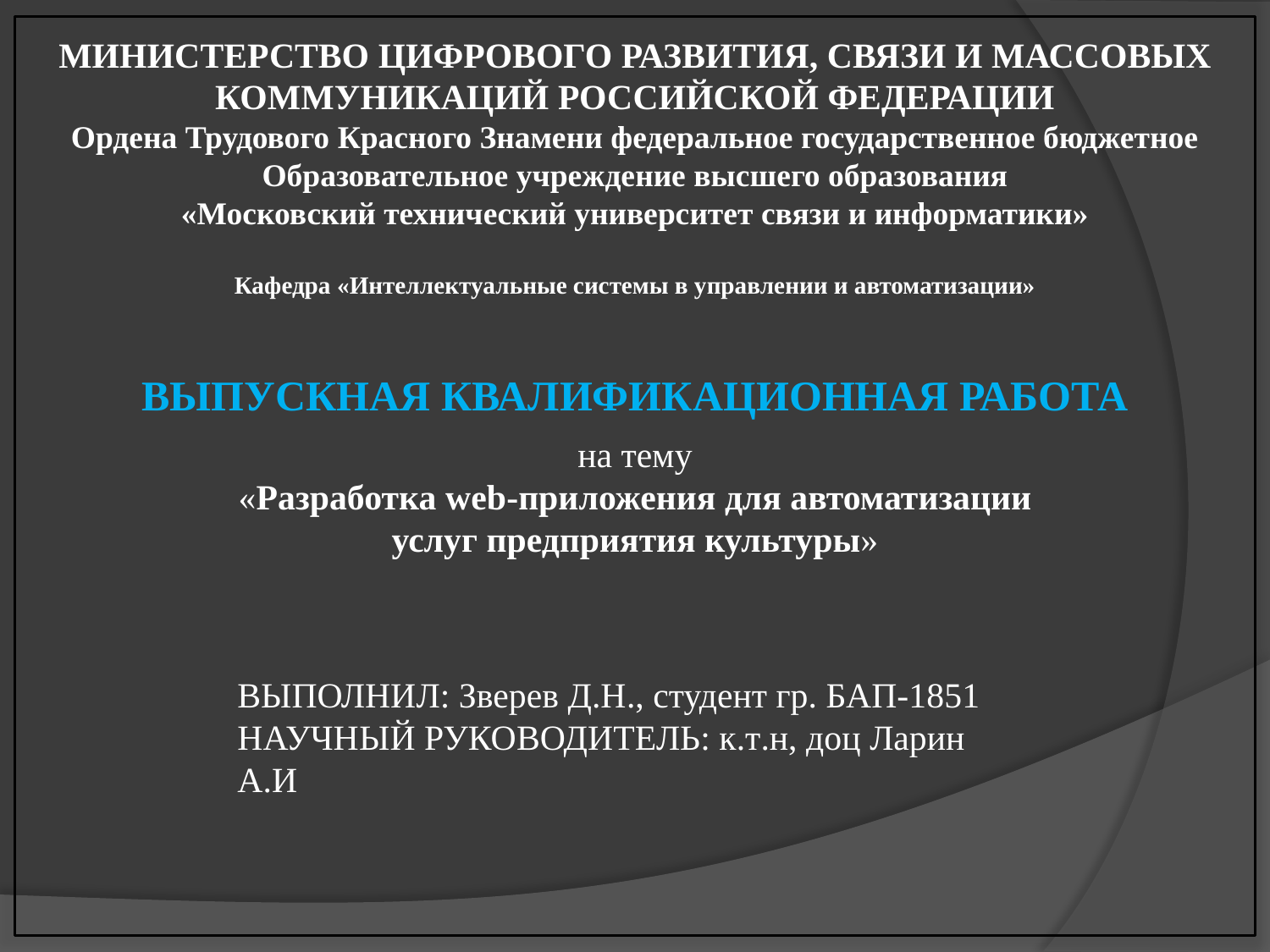

МИНИСТЕРСТВО ЦИФРОВОГО РАЗВИТИЯ, СВЯЗИ И МАССОВЫХ
КОММУНИКАЦИЙ РОССИЙСКОЙ ФЕДЕРАЦИИ
Ордена Трудового Красного Знамени федеральное государственное бюджетное
Образовательное учреждение высшего образования
«Московский технический университет связи и информатики»

Кафедра «Интеллектуальные системы в управлении и автоматизации»
ВЫПУСКНАЯ КВАЛИФИКАЦИОННАЯ РАБОТА
на тему
«Разработка web-приложения для автоматизации
услуг предприятия культуры»
ВЫПОЛНИЛ: Зверев Д.Н., студент гр. БАП-1851
НАУЧНЫЙ РУКОВОДИТЕЛЬ: к.т.н, доц Ларин А.И